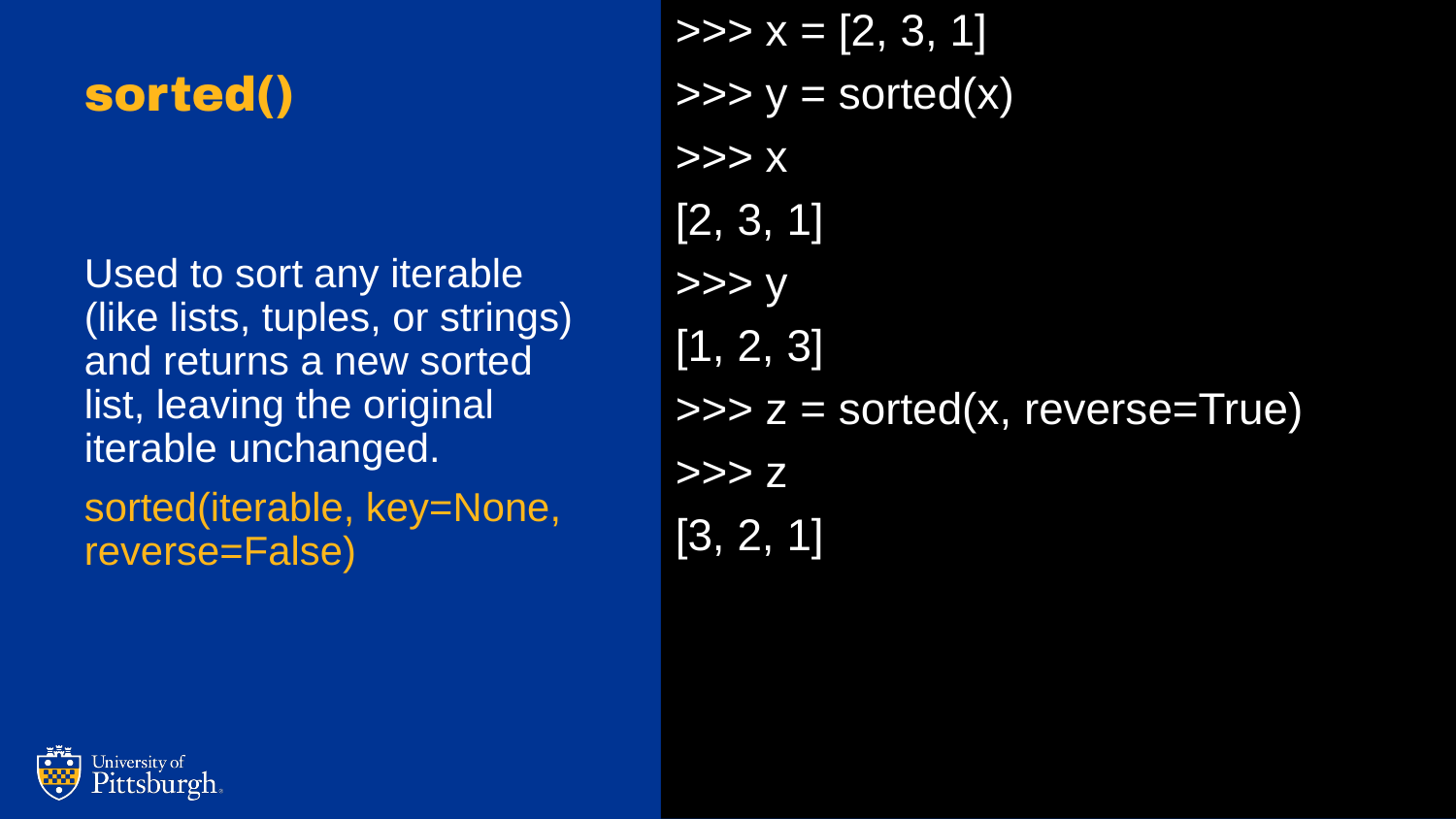

>>> x = [2, 3, 1]
>>> y = sorted(x)
>>> x
[2, 3, 1]
>>> y
[1, 2, 3]
>>> z = sorted(x, reverse=True)
>>> z
[3, 2, 1]
# sorted()
Used to sort any iterable (like lists, tuples, or strings) and returns a new sorted list, leaving the original iterable unchanged.
sorted(iterable, key=None, reverse=False)